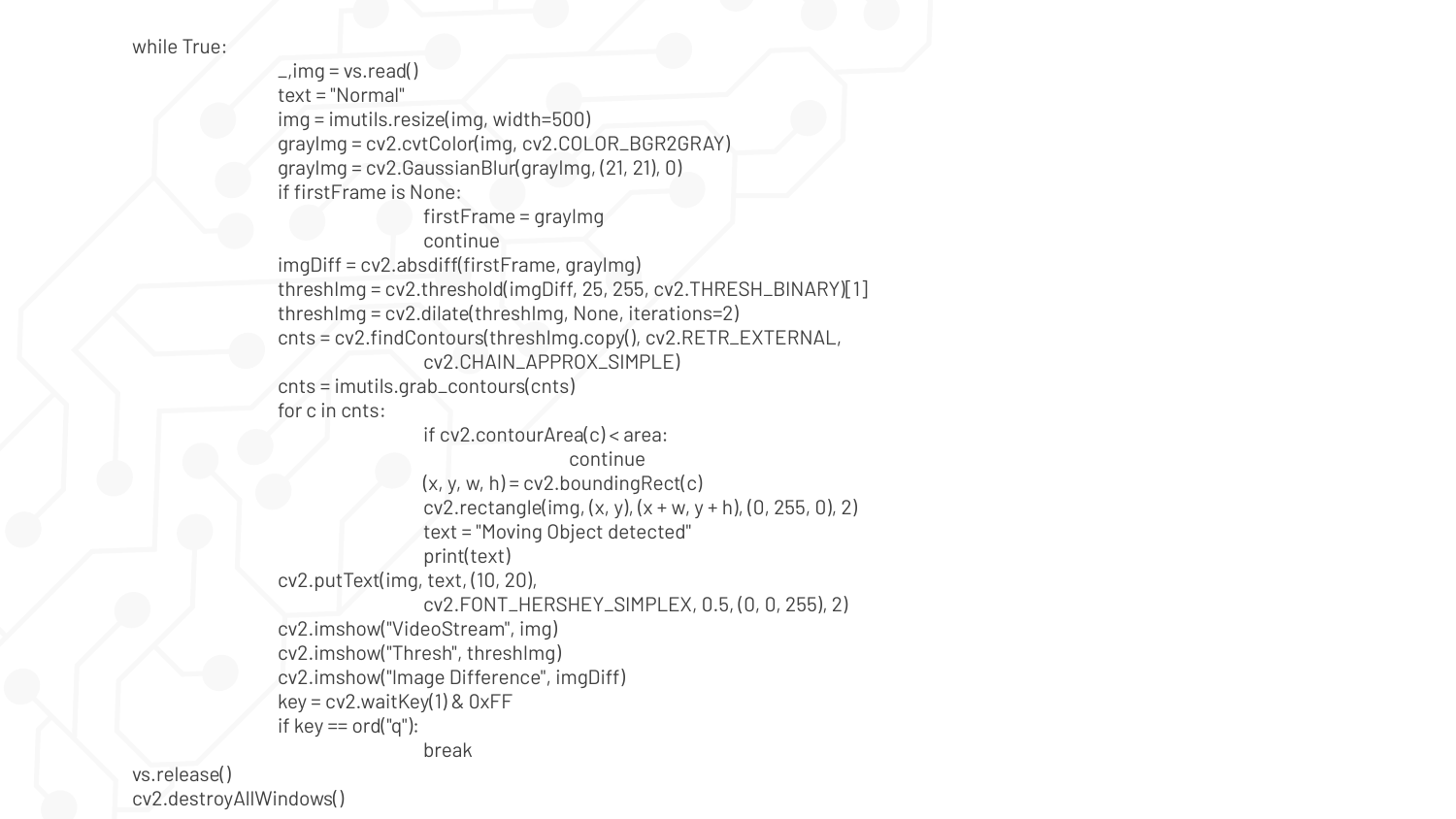

while True:
	_,img = vs.read()
	text = "Normal"
	img = imutils.resize(img, width=500)
	grayImg = cv2.cvtColor(img, cv2.COLOR_BGR2GRAY)
	grayImg = cv2.GaussianBlur(grayImg, (21, 21), 0)
	if firstFrame is None:
		firstFrame = grayImg
		continue
	imgDiff = cv2.absdiff(firstFrame, grayImg)
	threshImg = cv2.threshold(imgDiff, 25, 255, cv2.THRESH_BINARY)[1]
	threshImg = cv2.dilate(threshImg, None, iterations=2)
	cnts = cv2.findContours(threshImg.copy(), cv2.RETR_EXTERNAL,
		cv2.CHAIN_APPROX_SIMPLE)
	cnts = imutils.grab_contours(cnts)
	for c in cnts:
		if cv2.contourArea(c) < area:
			continue
		(x, y, w, h) = cv2.boundingRect(c)
		cv2.rectangle(img, (x, y), (x + w, y + h), (0, 255, 0), 2)
		text = "Moving Object detected"
		print(text)
	cv2.putText(img, text, (10, 20),
		cv2.FONT_HERSHEY_SIMPLEX, 0.5, (0, 0, 255), 2)
	cv2.imshow("VideoStream", img)
	cv2.imshow("Thresh", threshImg)
	cv2.imshow("Image Difference", imgDiff)
	key = cv2.waitKey(1) & 0xFF
	if key == ord("q"):
		break
vs.release()
cv2.destroyAllWindows()